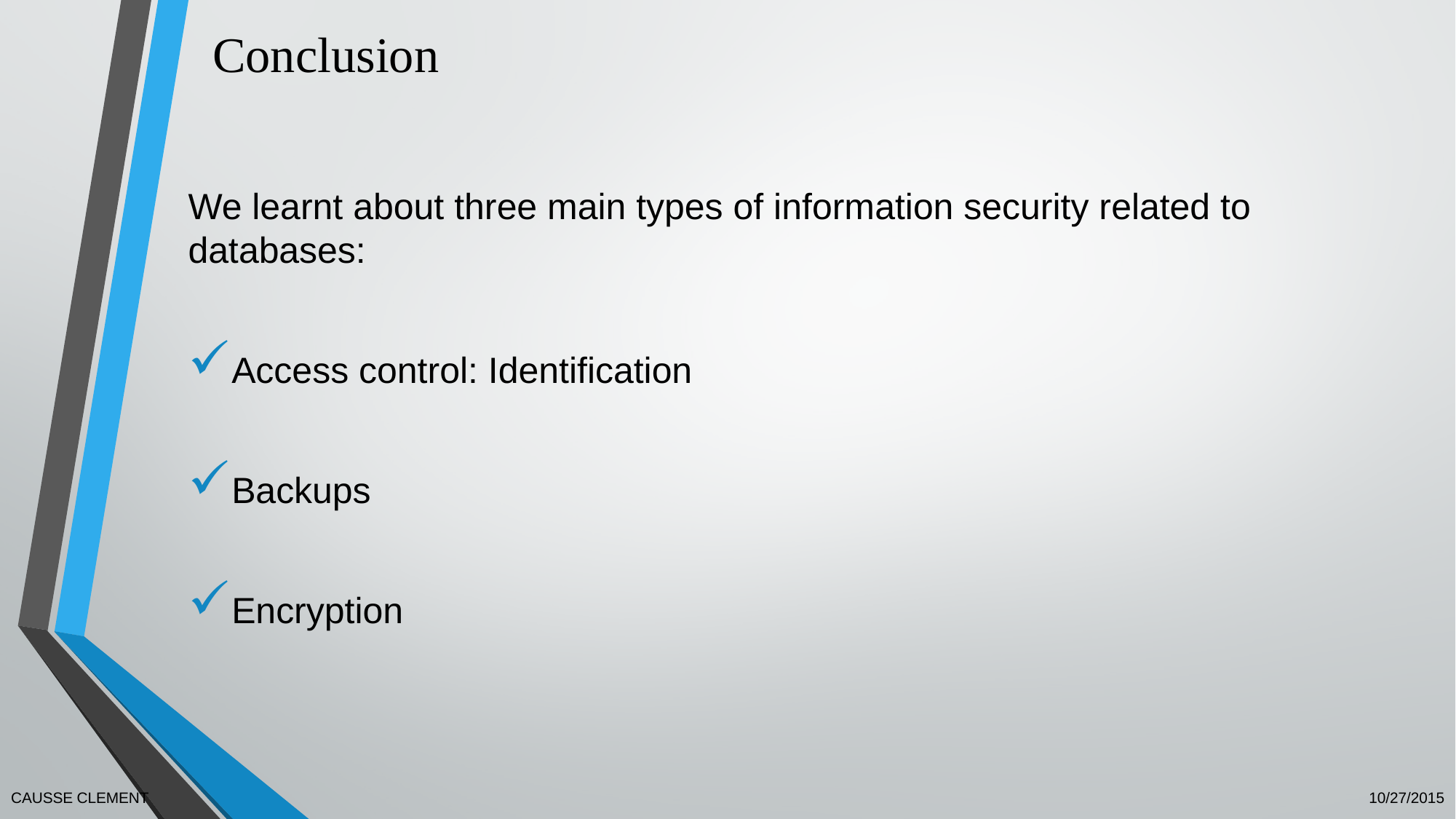

# Conclusion
We learnt about three main types of information security related to databases:

Access control: Identification

Backups

Encryption

CAUSSE CLEMENT
10/27/2015